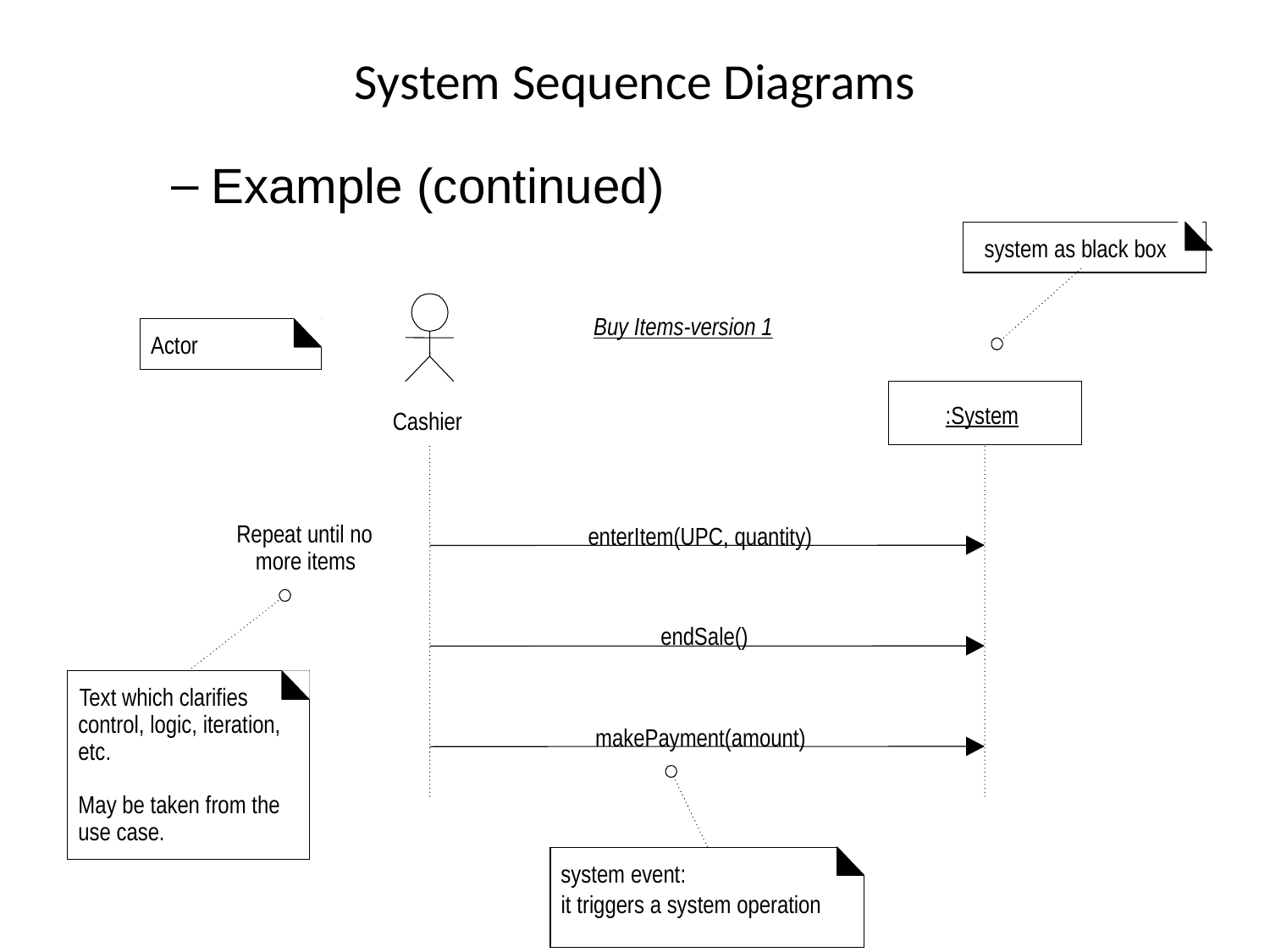

# System Sequence Diagrams
Example (continued)

system as black box

:System
Cashier

Repeat until no
enterItem(UPC, quantity)

more items

endSale()

Text which clarifies

control, logic, iteration,

makePayment(amount)

etc.

Buy Items-version 1

Actor

May be taken from the

use case.

system event:
it triggers a system operation